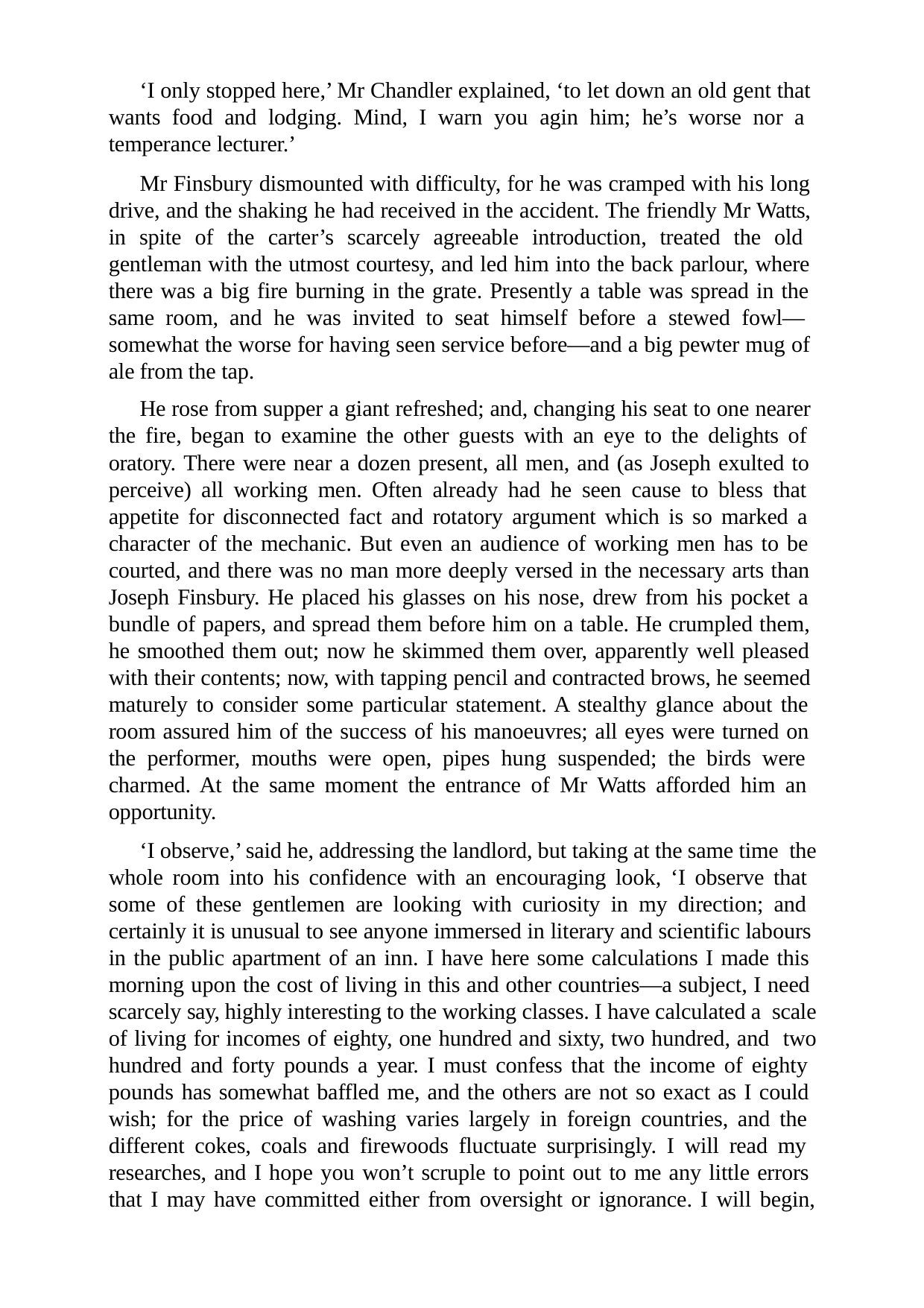

‘I only stopped here,’ Mr Chandler explained, ‘to let down an old gent that  wants food and lodging. Mind, I warn you agin him; he’s worse nor a  temperance lecturer.’
Mr Finsbury dismounted with difficulty, for he was cramped with his long  drive, and the shaking he had received in the accident. The friendly Mr Watts,  in spite of the carter’s scarcely agreeable introduction, treated the old  gentleman with the utmost courtesy, and led him into the back parlour, where  there was a big fire burning in the grate. Presently a table was spread in the  same room, and he was invited to seat himself before a stewed fowl—  somewhat the worse for having seen service before—and a big pewter mug of  ale from the tap.
He rose from supper a giant refreshed; and, changing his seat to one nearer  the fire, began to examine the other guests with an eye to the delights of  oratory. There were near a dozen present, all men, and (as Joseph exulted to  perceive) all working men. Often already had he seen cause to bless that  appetite for disconnected fact and rotatory argument which is so marked a  character of the mechanic. But even an audience of working men has to be  courted, and there was no man more deeply versed in the necessary arts than  Joseph Finsbury. He placed his glasses on his nose, drew from his pocket a  bundle of papers, and spread them before him on a table. He crumpled them,  he smoothed them out; now he skimmed them over, apparently well pleased  with their contents; now, with tapping pencil and contracted brows, he seemed  maturely to consider some particular statement. A stealthy glance about the  room assured him of the success of his manoeuvres; all eyes were turned on  the performer, mouths were open, pipes hung suspended; the birds were  charmed. At the same moment the entrance of Mr Watts afforded him an  opportunity.
‘I observe,’ said he, addressing the landlord, but taking at the same time  the whole room into his confidence with an encouraging look, ‘I observe that  some of these gentlemen are looking with curiosity in my direction; and  certainly it is unusual to see anyone immersed in literary and scientific labours  in the public apartment of an inn. I have here some calculations I made this  morning upon the cost of living in this and other countries—a subject, I need  scarcely say, highly interesting to the working classes. I have calculated a  scale of living for incomes of eighty, one hundred and sixty, two hundred, and  two hundred and forty pounds a year. I must confess that the income of eighty  pounds has somewhat baffled me, and the others are not so exact as I could  wish; for the price of washing varies largely in foreign countries, and the  different cokes, coals and firewoods fluctuate surprisingly. I will read my  researches, and I hope you won’t scruple to point out to me any little errors  that I may have committed either from oversight or ignorance. I will begin,